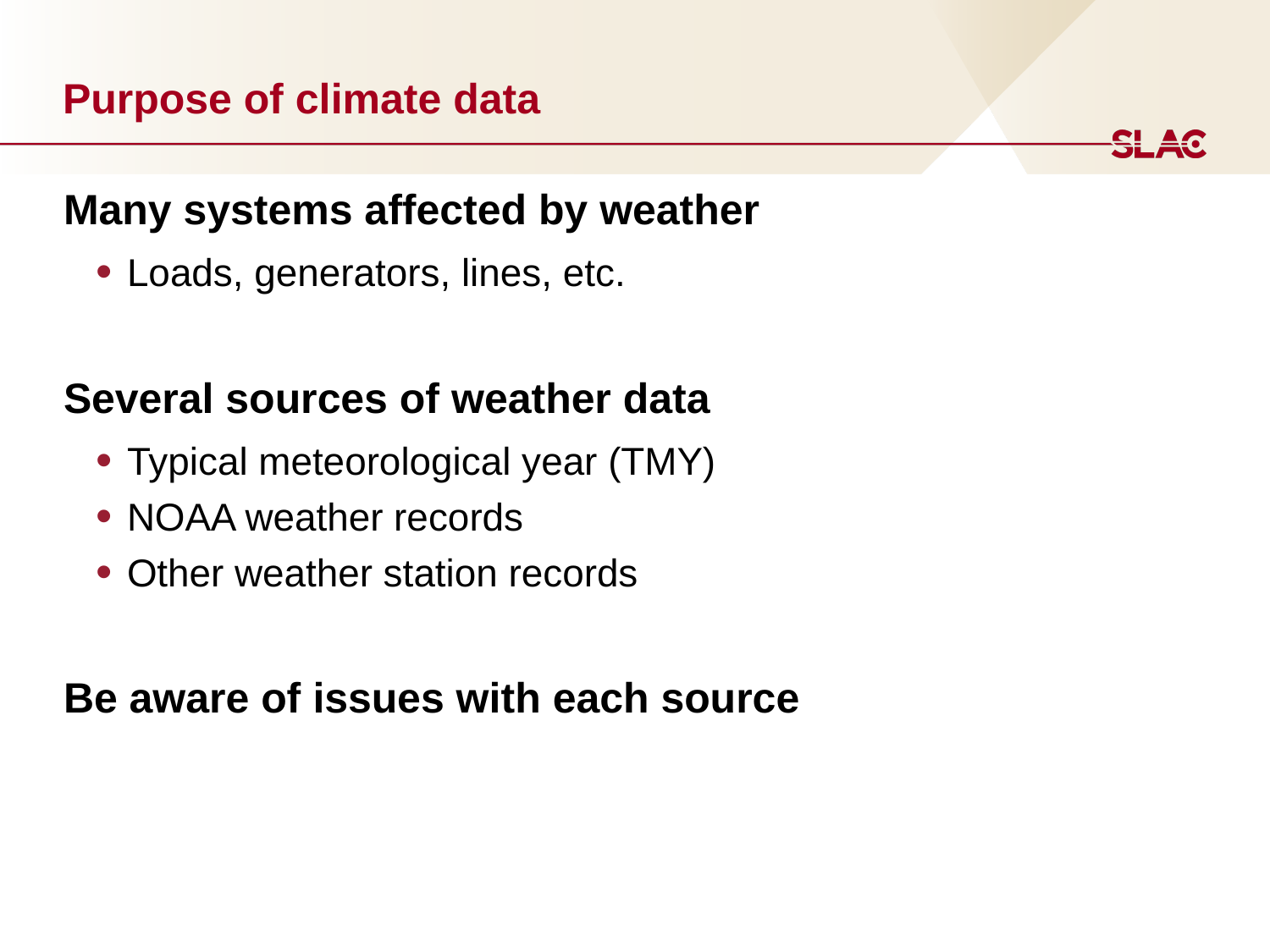

# Purpose of climate data
Many systems affected by weather
Loads, generators, lines, etc.

Several sources of weather data
Typical meteorological year (TMY)
NOAA weather records
Other weather station records

Be aware of issues with each source